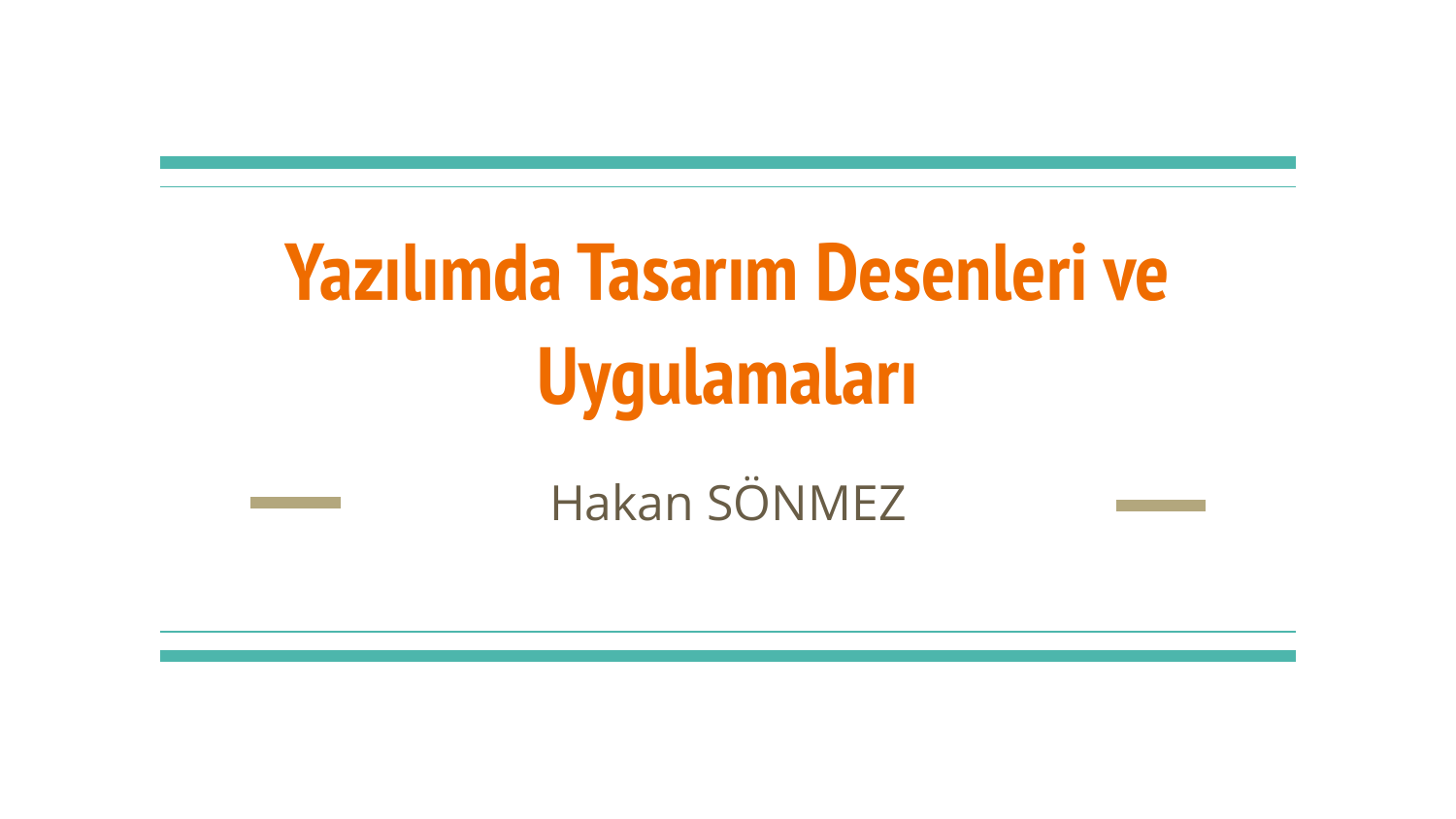

# Yazılımda Tasarım Desenleri ve Uygulamaları
Hakan SÖNMEZ